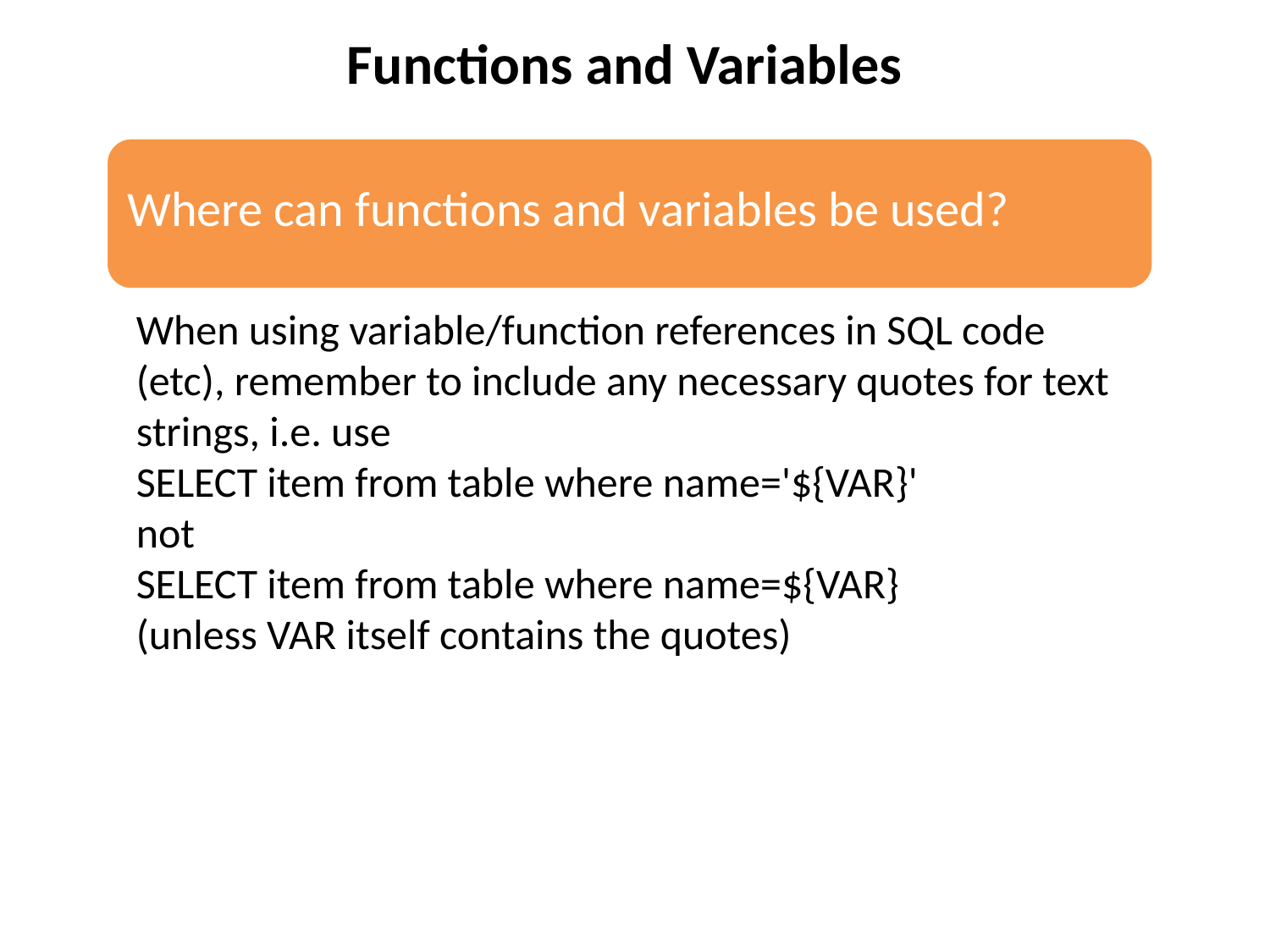

Functions and Variables

Where can functions and variables be used?

When using variable/function references in SQL code (etc), remember to include any necessary quotes for text strings, i.e. use
SELECT item from table where name='${VAR}'
not
SELECT item from table where name=${VAR}
(unless VAR itself contains the quotes)